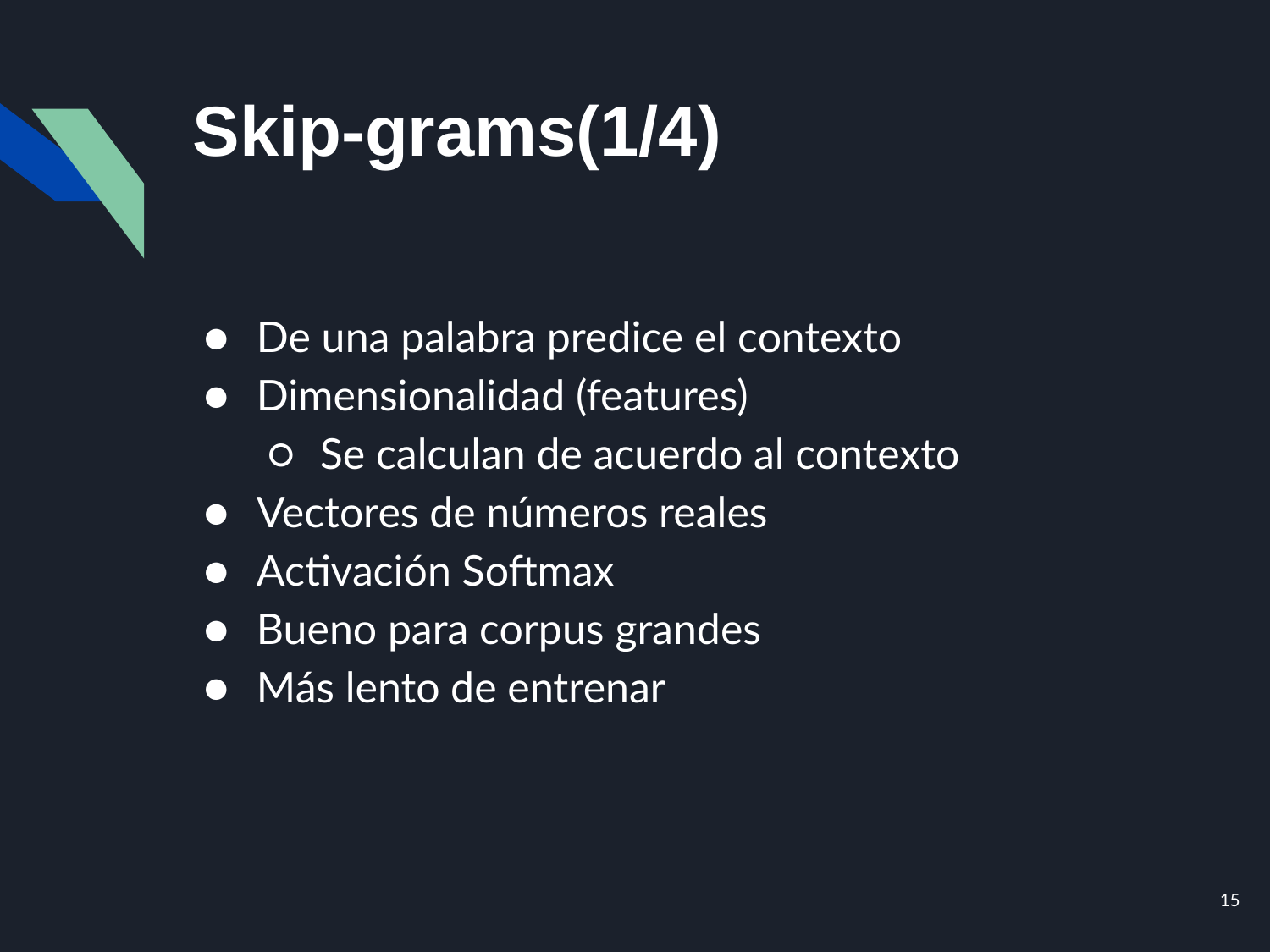

# Skip-grams(1/4)
De una palabra predice el contexto
Dimensionalidad (features)
Se calculan de acuerdo al contexto
Vectores de números reales
Activación Softmax
Bueno para corpus grandes
Más lento de entrenar
15